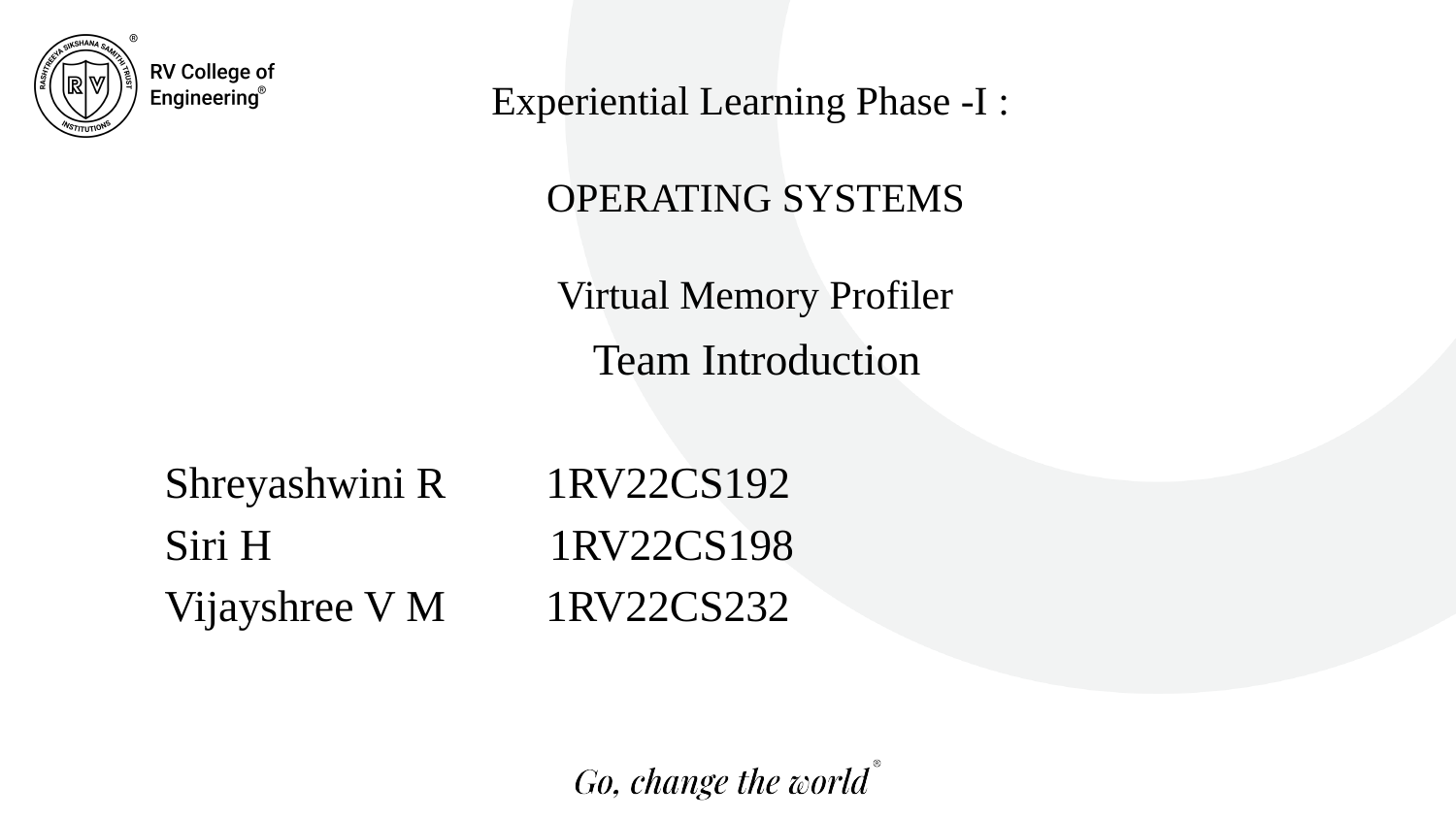

Experiential Learning Phase -I :

OPERATING SYSTEMS

Virtual Memory Profiler

Team Introduction

  Shreyashwini R         1RV22CS192
  Siri H                         1RV22CS198
  Vijayshree V M         1RV22CS232